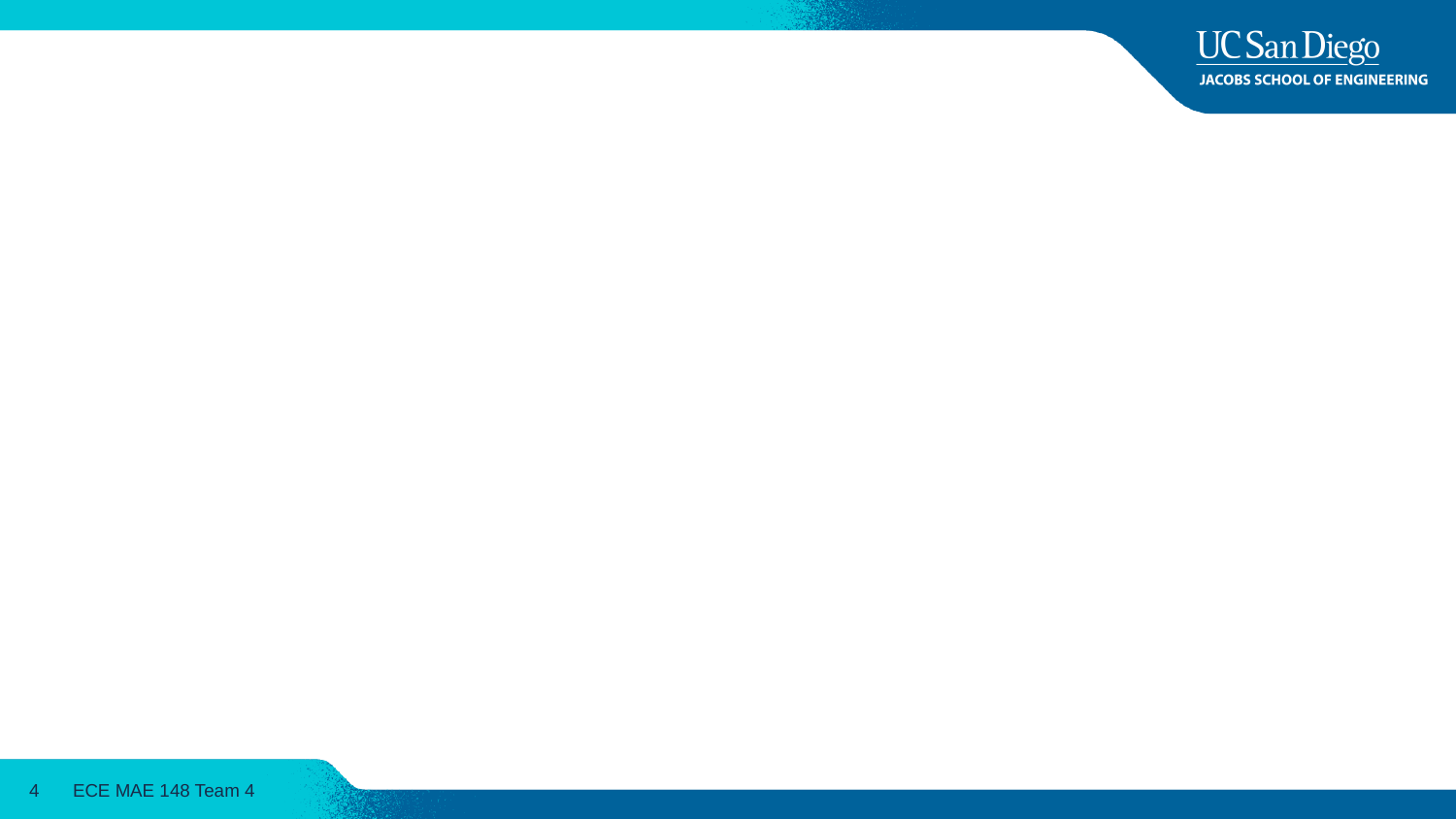

#

4
ECE MAE 148 Team 4